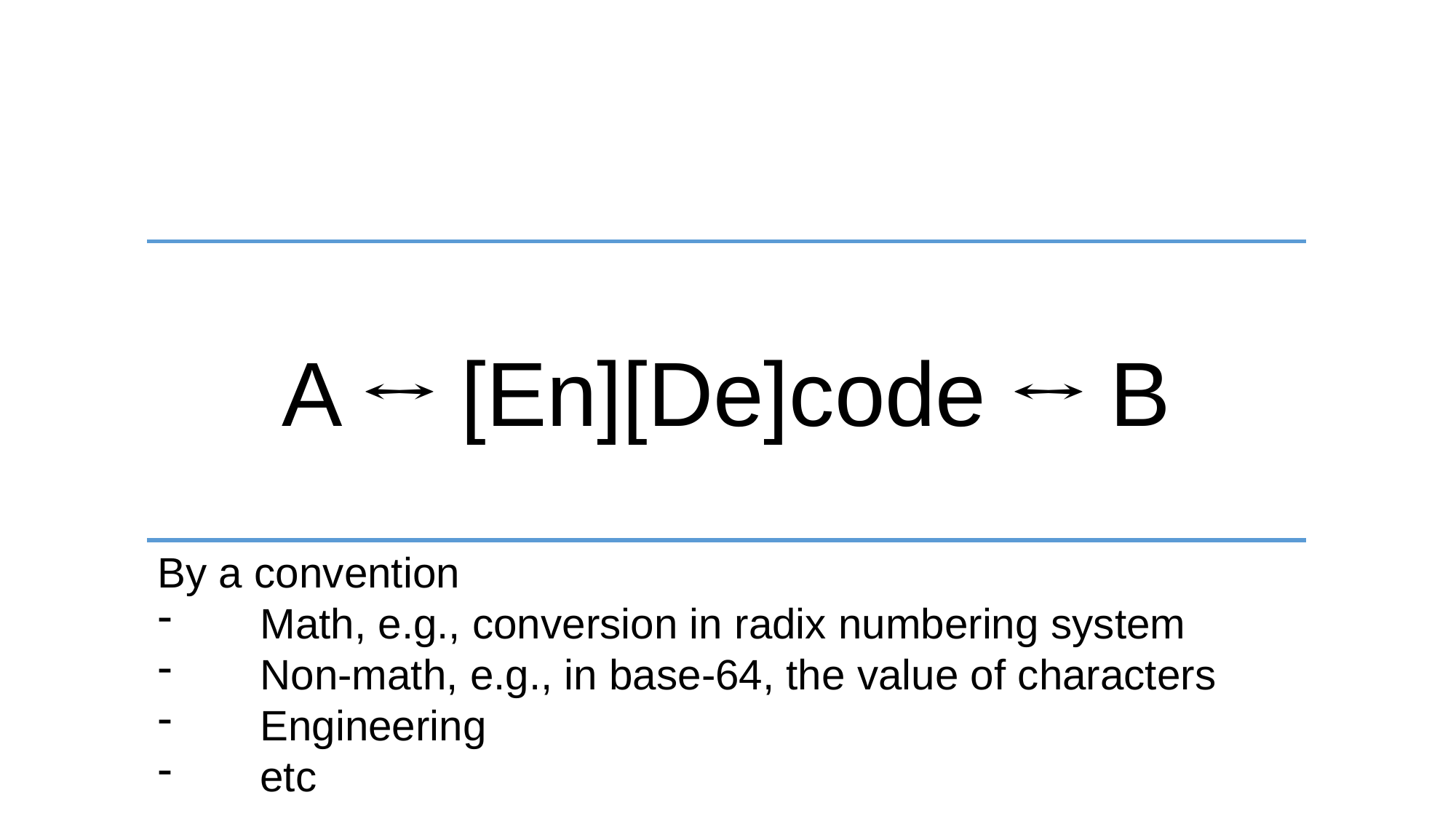

A ↔ [En][De]code ↔ B
By a convention
Math, e.g., conversion in radix numbering system
Non-math, e.g., in base-64, the value of characters
Engineering
etc